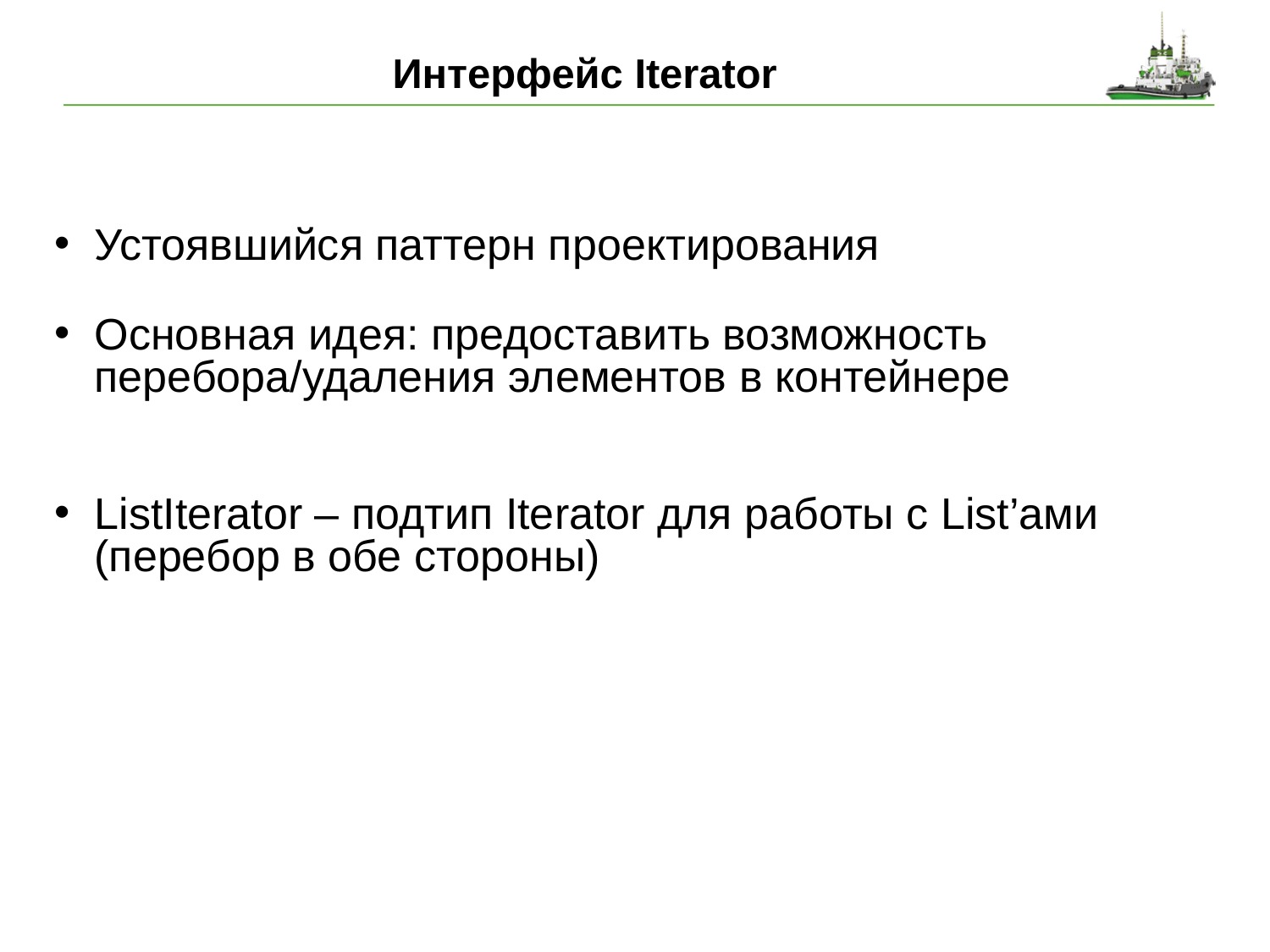

# Интерфейс Iterator

Устоявшийся паттерн проектирования

Основная идея: предоставить возможность перебора/удаления элементов в контейнере

ListIterator – подтип Iterator для работы с List’ами (перебор в обе стороны)